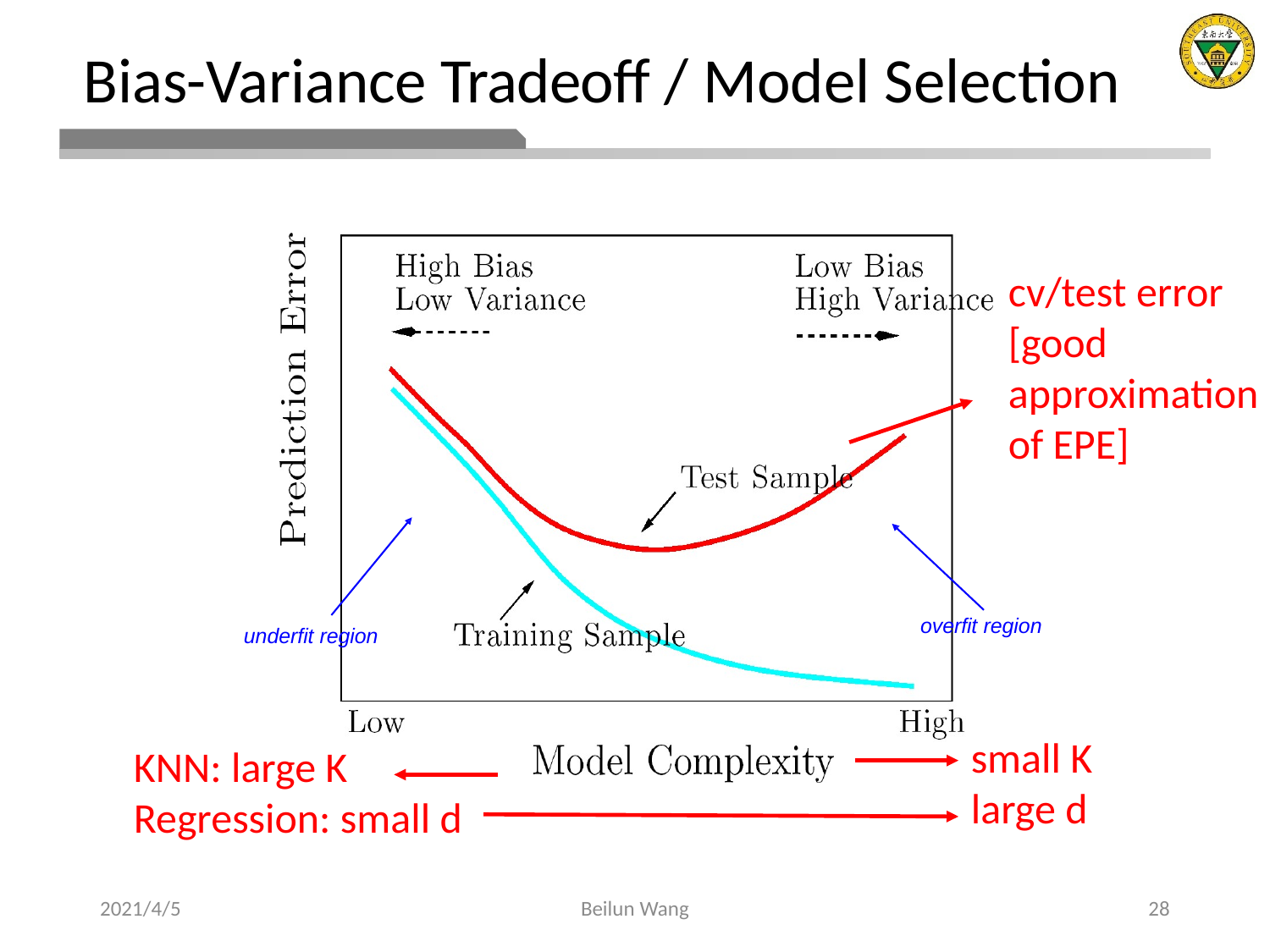

# Bias-Variance Tradeoff / Model Selection

cv/test error
[good approximation of EPE]

overfit region
underfit region
small K
large d
KNN: large K
Regression: small d
2021/4/5
Beilun Wang
28